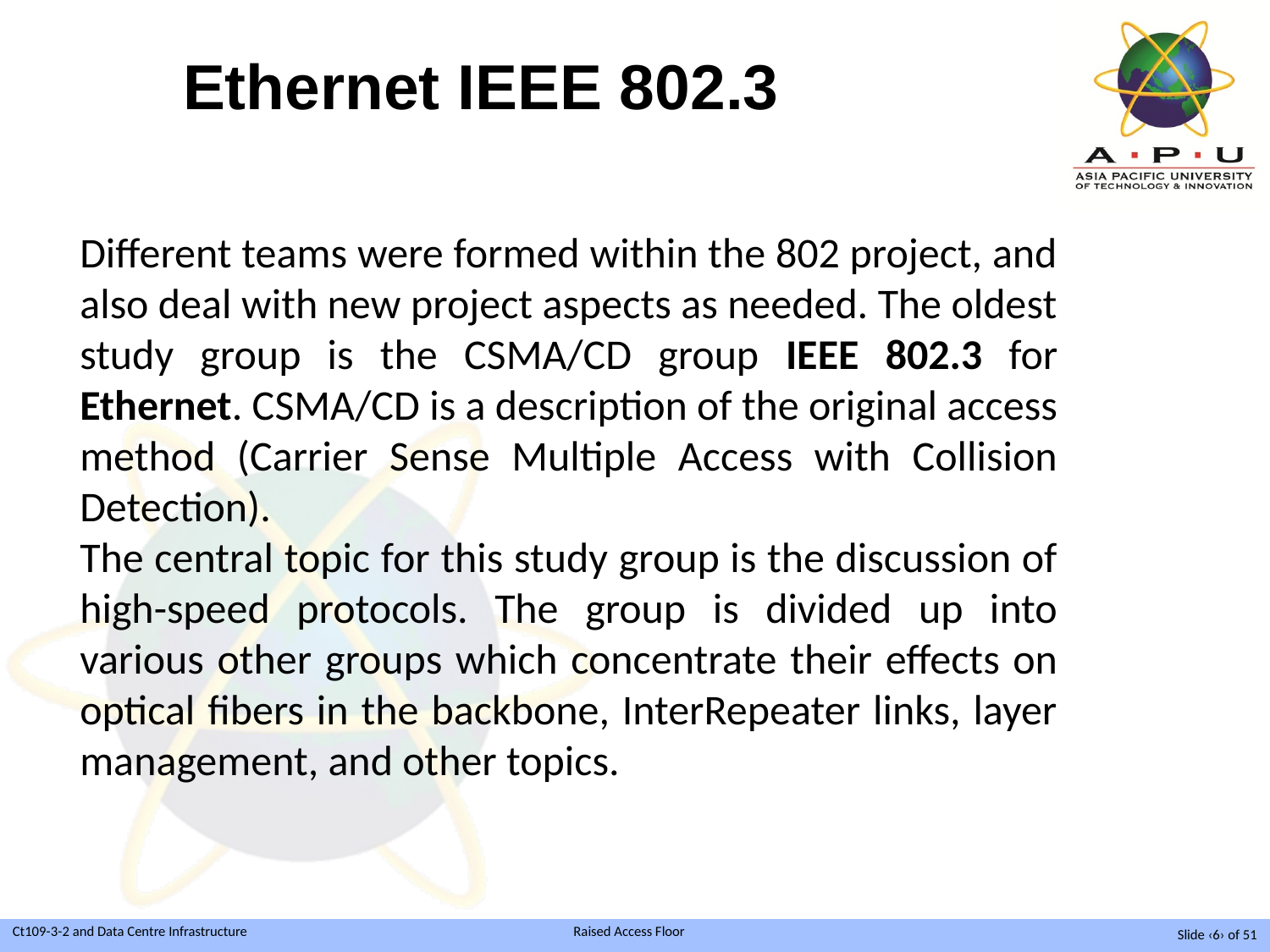

# Ethernet IEEE 802.3
Different teams were formed within the 802 project, and also deal with new project aspects as needed. The oldest study group is the CSMA/CD group IEEE 802.3 for Ethernet. CSMA/CD is a description of the original access method (Carrier Sense Multiple Access with Collision Detection).
The central topic for this study group is the discussion of high-speed protocols. The group is divided up into various other groups which concentrate their effects on optical fibers in the backbone, InterRepeater links, layer management, and other topics.
Slide ‹6› of 51